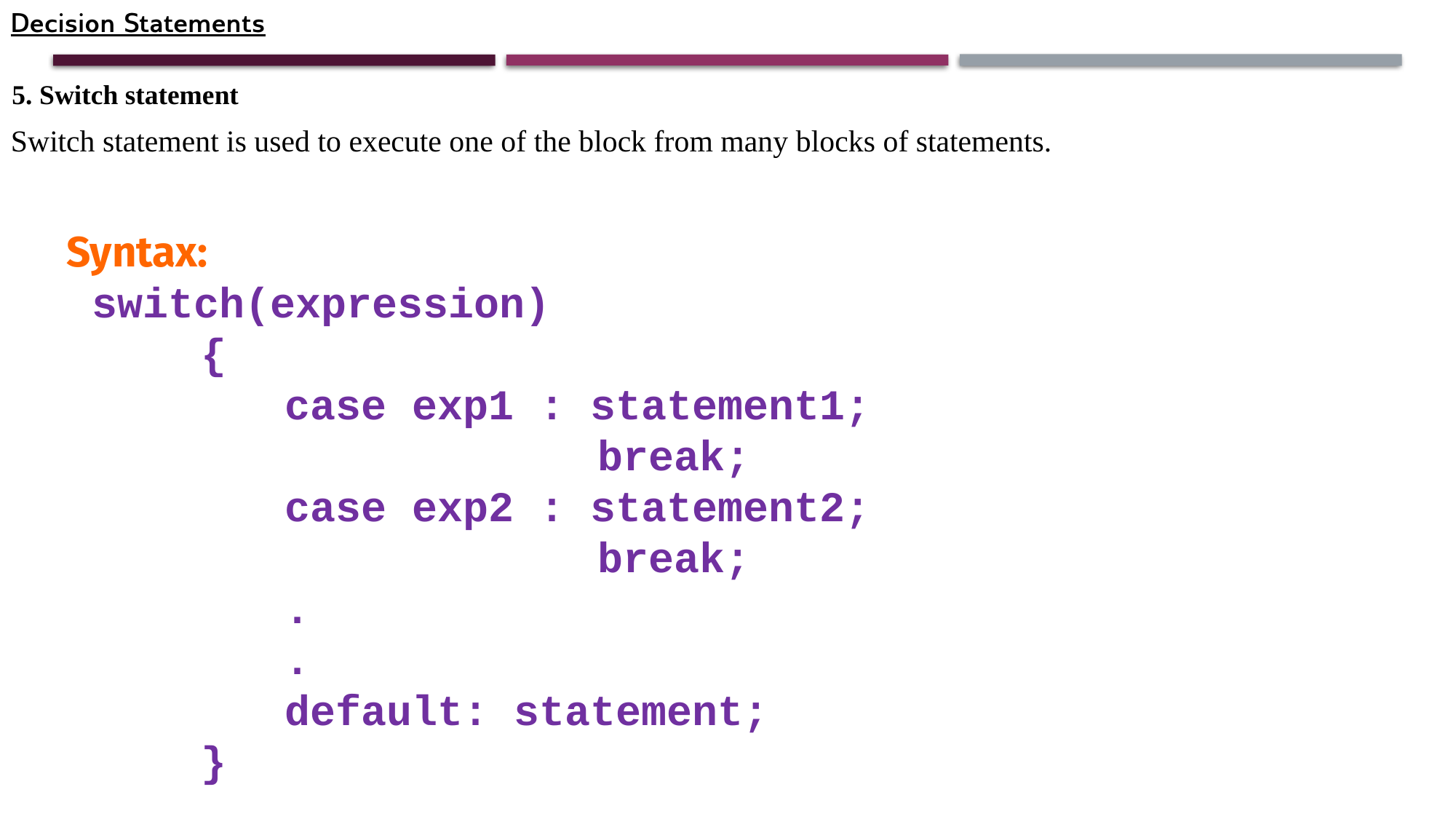

Decision Statements

5. Switch statement
Switch statement is used to execute one of the block from many blocks of statements.
Syntax:
 switch(expression)
	 {
		case exp1 : statement1;
			        break;
		case exp2 : statement2;
			        break;
		.
		.
		default: statement;
	 }